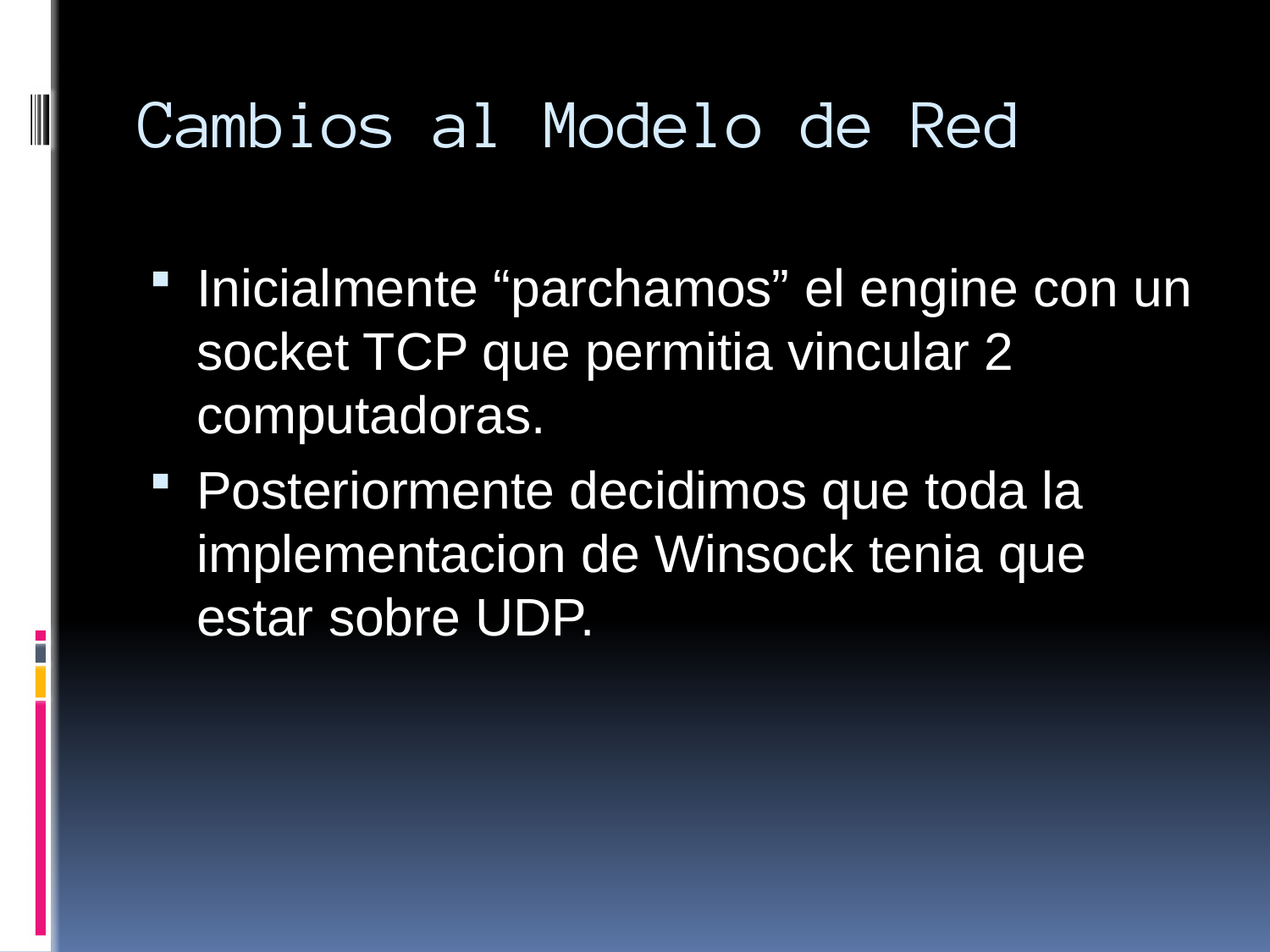

# Cambios al Modelo de Red
Inicialmente “parchamos” el engine con un socket TCP que permitia vincular 2 computadoras.
Posteriormente decidimos que toda la implementacion de Winsock tenia que estar sobre UDP.